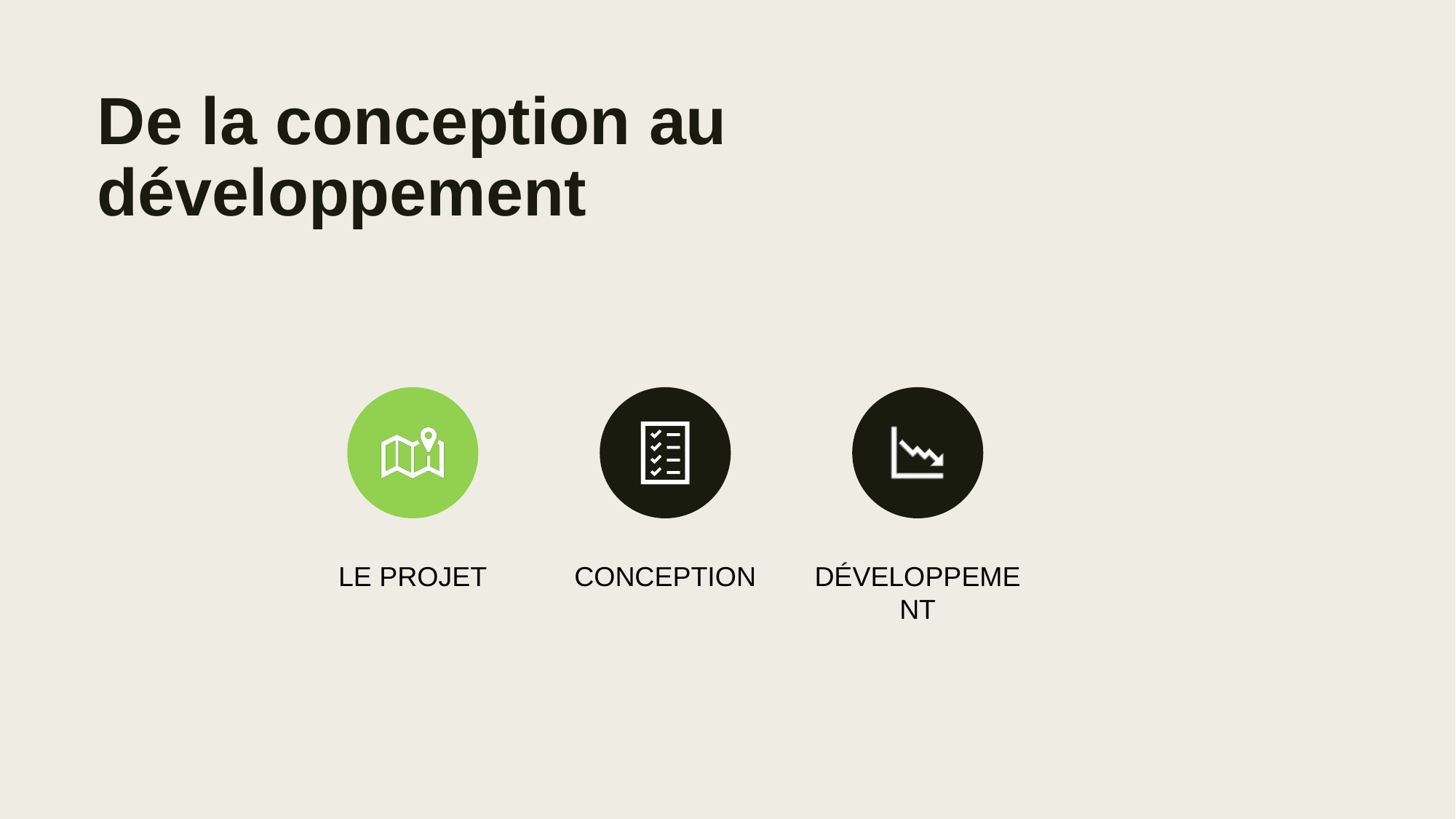

# De la conception au développement
Le projet
Conception
Développement